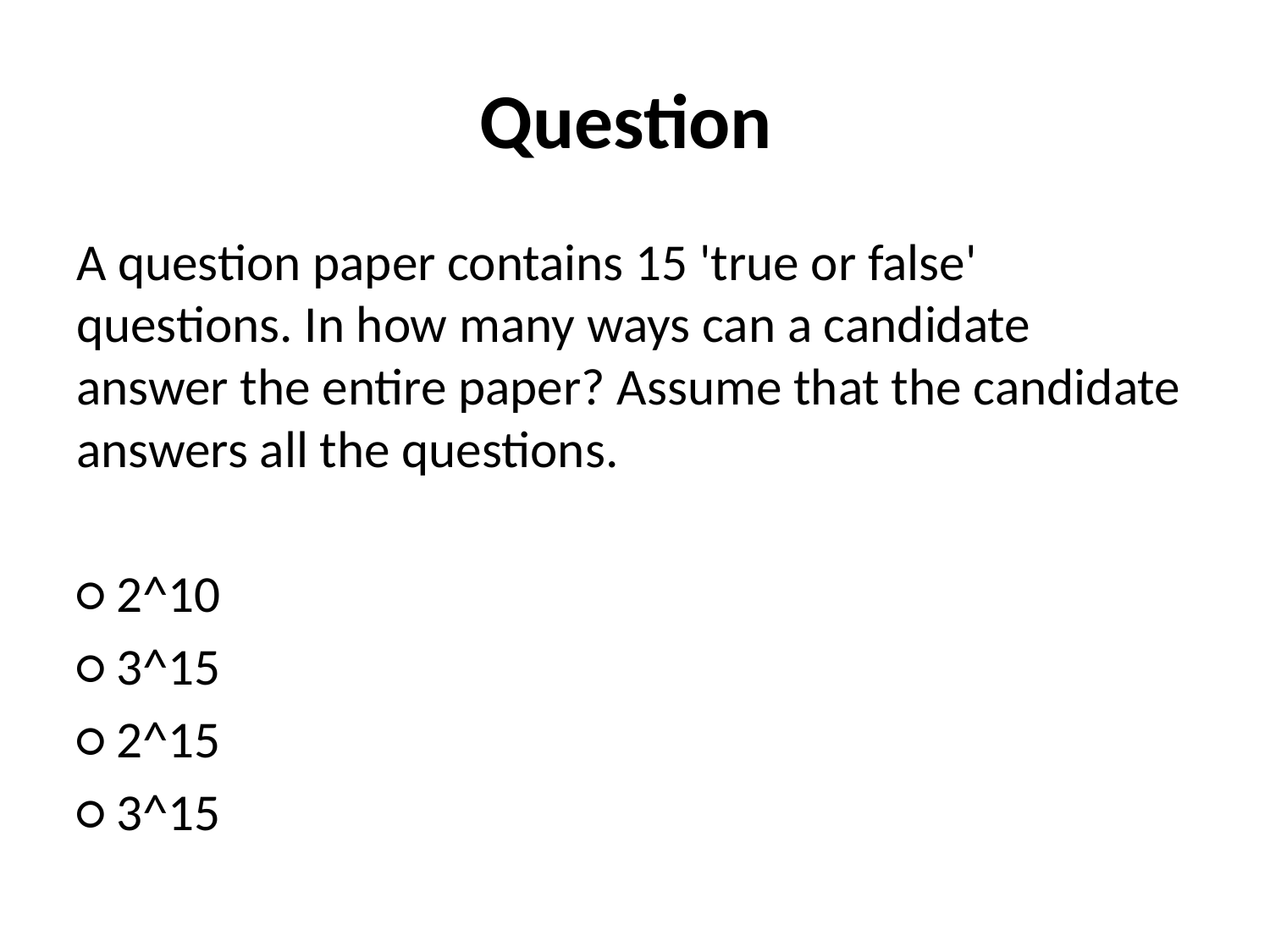

# Question
A question paper contains 15 'true or false' questions. In how many ways can a candidate answer the entire paper? Assume that the candidate answers all the questions.

○ 2^10
○ 3^15
○ 2^15
○ 3^15